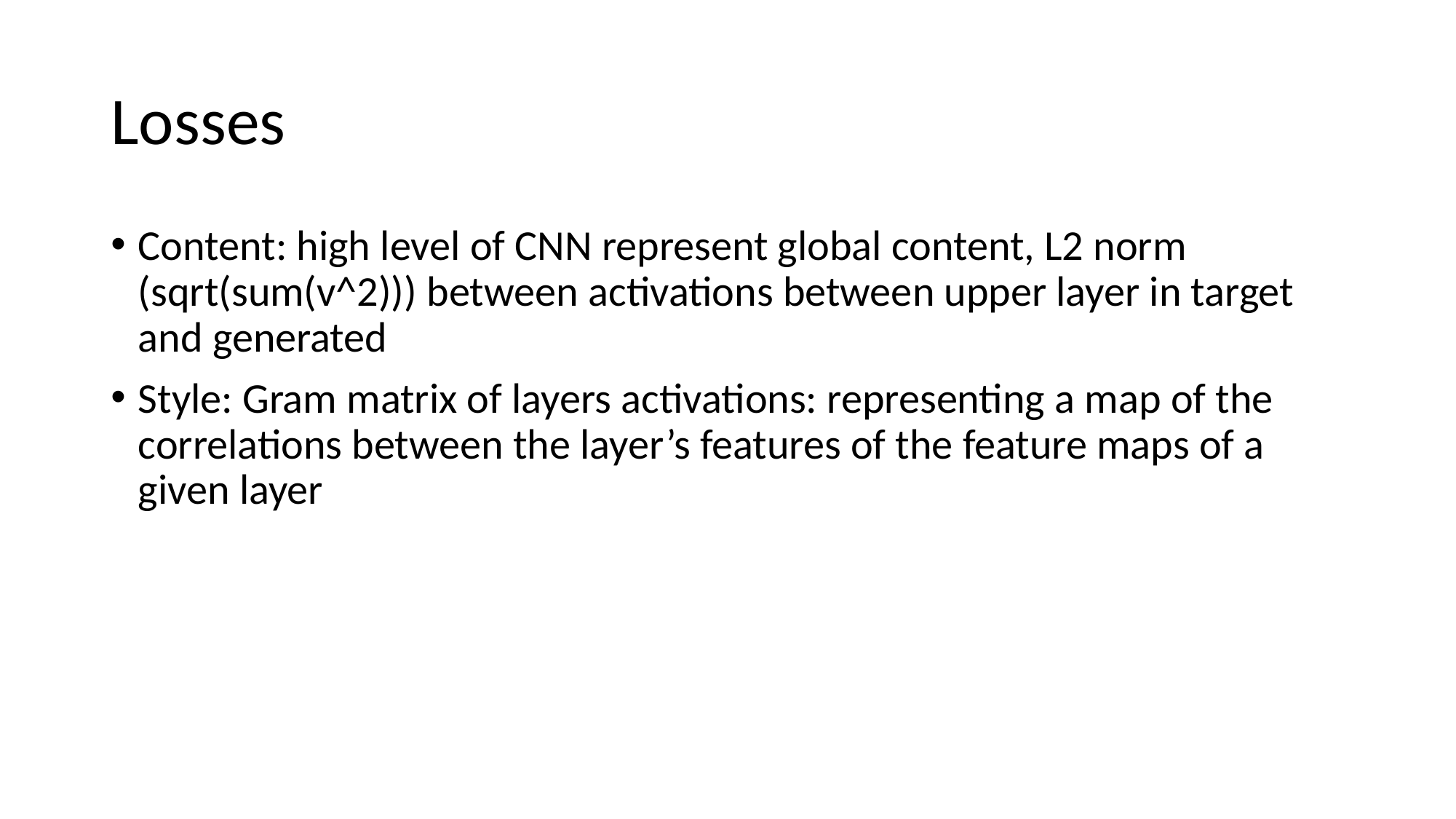

# Losses
Content: high level of CNN represent global content, L2 norm (sqrt(sum(v^2))) between activations between upper layer in target and generated
Style: Gram matrix of layers activations: representing a map of the correlations between the layer’s features of the feature maps of a given layer